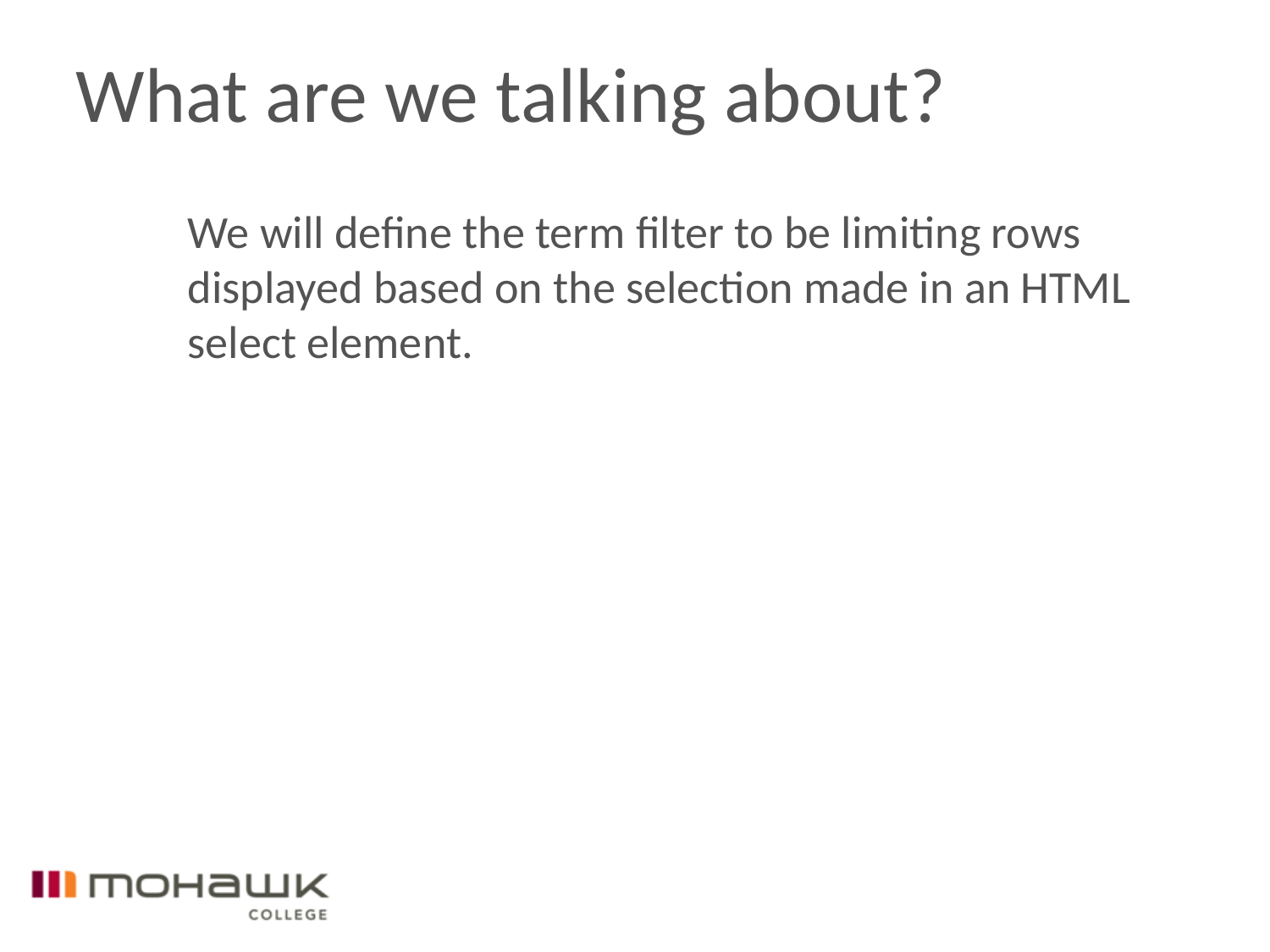

# What are we talking about?
We will define the term filter to be limiting rows displayed based on the selection made in an HTML select element.